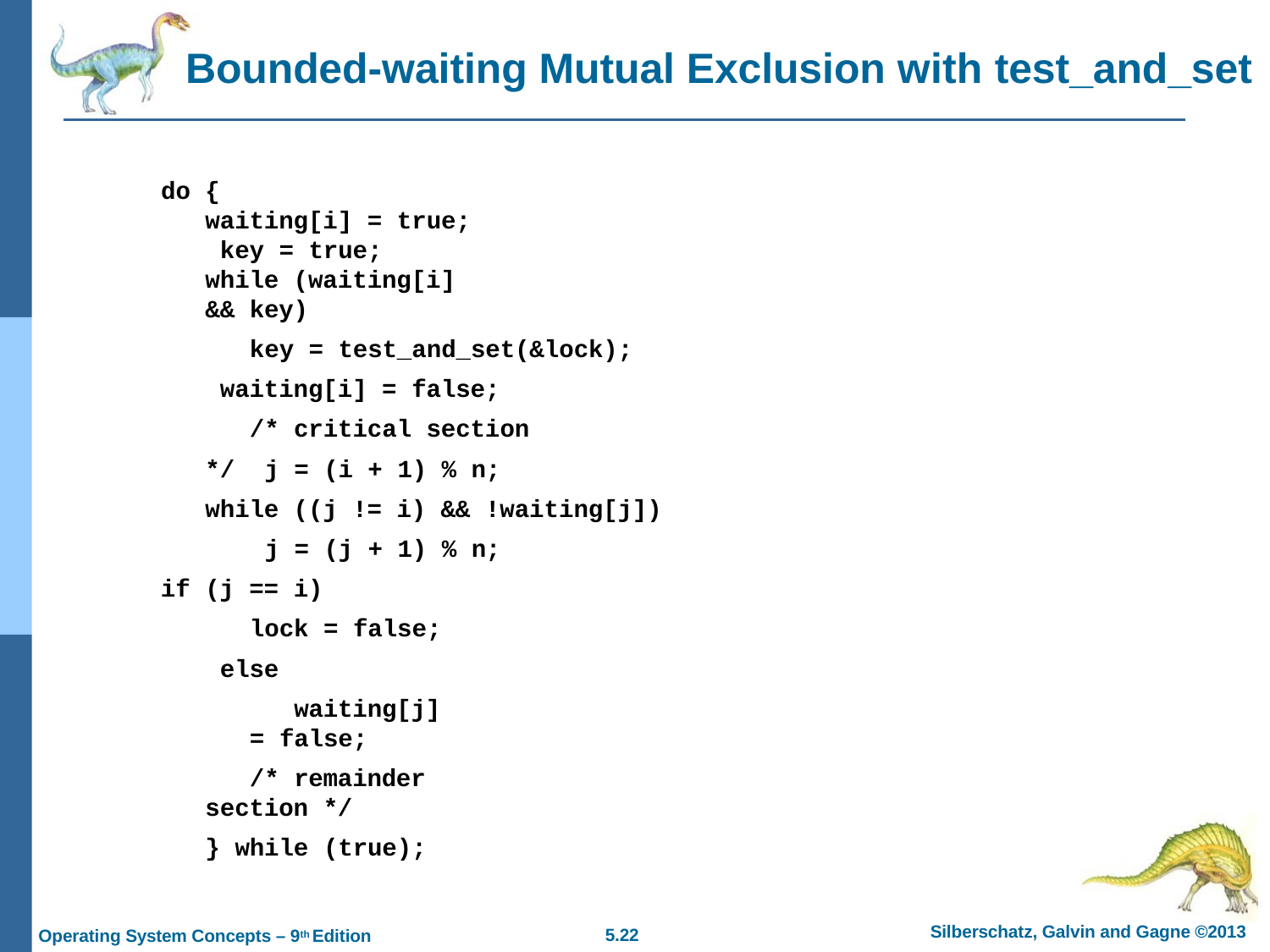

# Bounded-waiting Mutual Exclusion with test_and_set
do {
waiting[i] = true;  key = true;
while (waiting[i] && key)
key = test_and_set(&lock);  waiting[i] = false;
/* critical section */  j = (i + 1) % n;
while ((j != i) && !waiting[j])  j = (j + 1) % n;
if (j == i)
lock = false;  else
waiting[j] = false;
/* remainder section */
} while (true);
Silberschatz, Galvin and Gagne ©2013
5.22
Operating System Concepts – 9th Edition